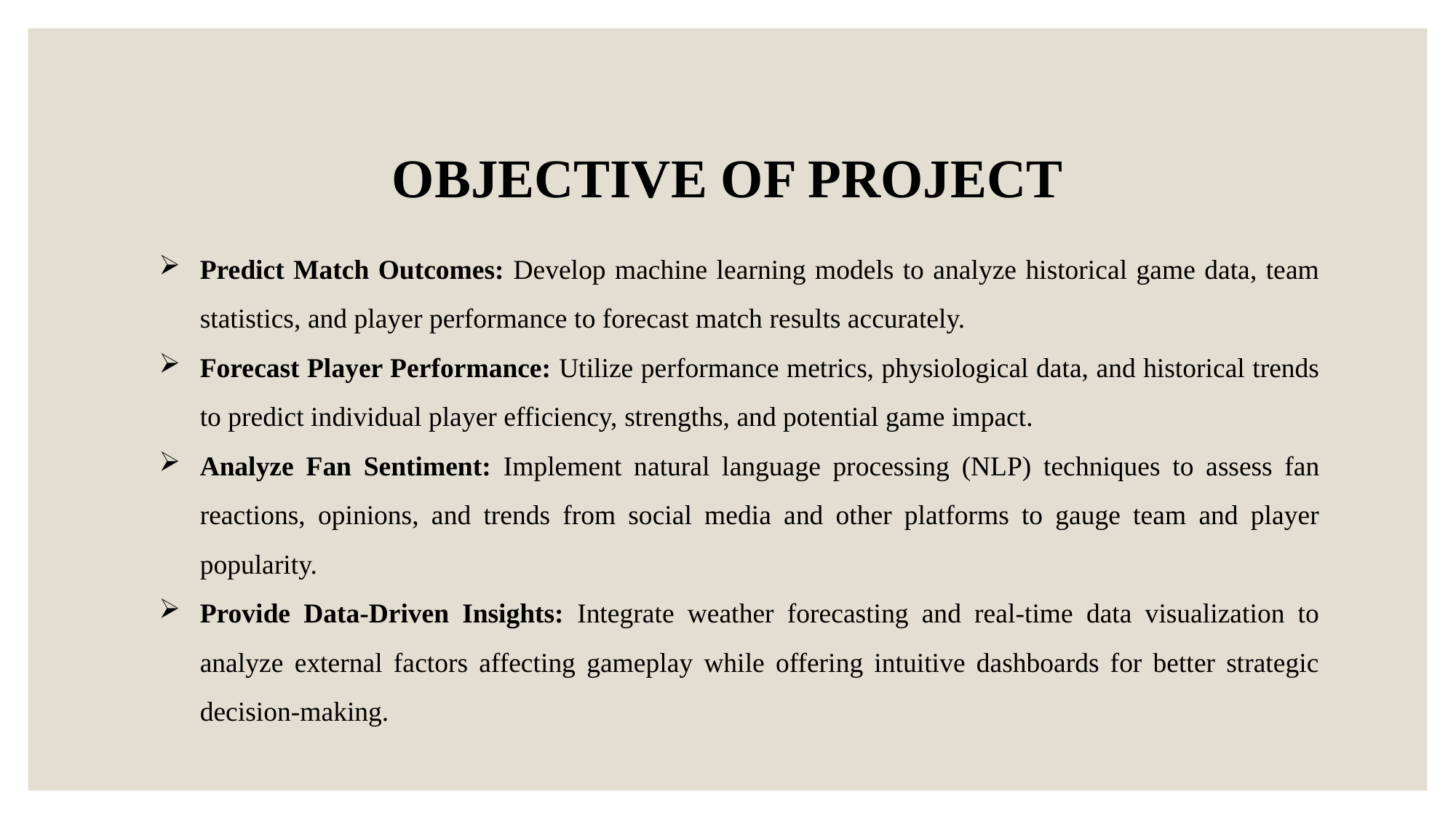

OBJECTIVE OF PROJECT
Predict Match Outcomes: Develop machine learning models to analyze historical game data, team statistics, and player performance to forecast match results accurately.
Forecast Player Performance: Utilize performance metrics, physiological data, and historical trends to predict individual player efficiency, strengths, and potential game impact.
Analyze Fan Sentiment: Implement natural language processing (NLP) techniques to assess fan reactions, opinions, and trends from social media and other platforms to gauge team and player popularity.
Provide Data-Driven Insights: Integrate weather forecasting and real-time data visualization to analyze external factors affecting gameplay while offering intuitive dashboards for better strategic decision-making.